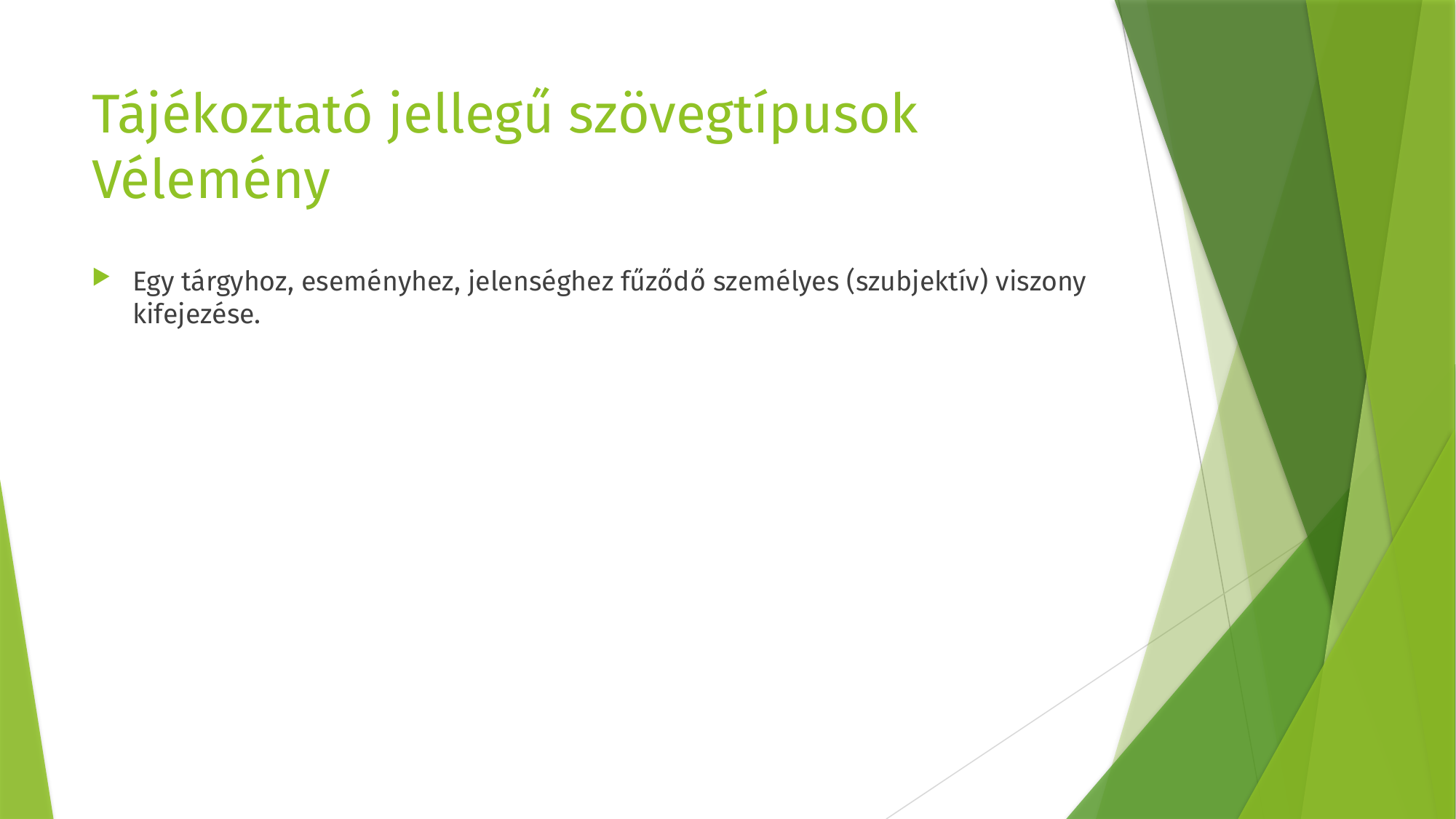

# Tájékoztató jellegű szövegtípusok Vélemény
Egy tárgyhoz, eseményhez, jelenséghez fűződő személyes (szubjektív) viszony kifejezése.